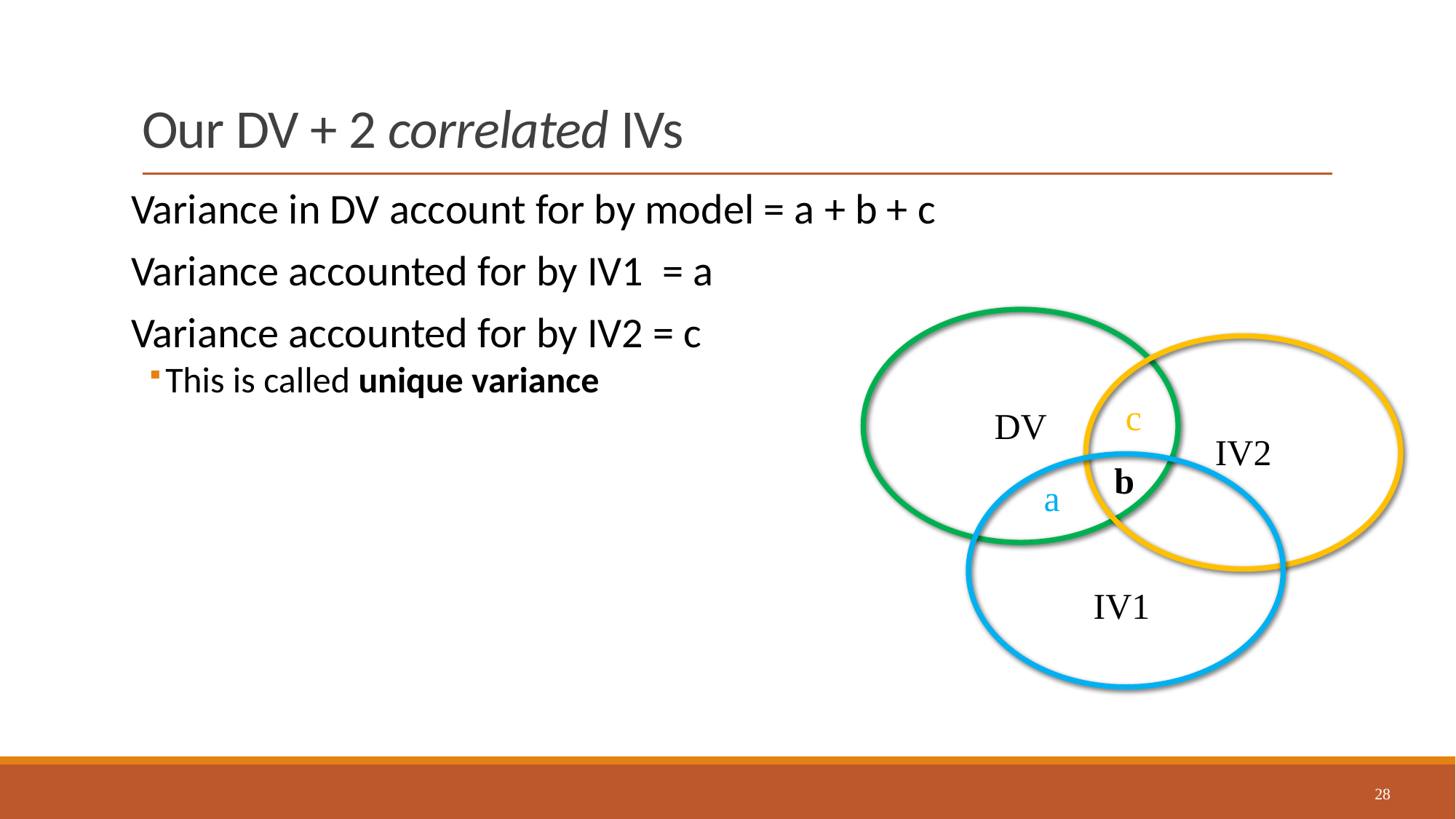

# Our DV + 2 correlated IVs
Variance in DV account for by model = a + b + c
Variance accounted for by IV1  = a
Variance accounted for by IV2 = c
This is called unique variance

DV

IV2
c

IV1
a
b
28